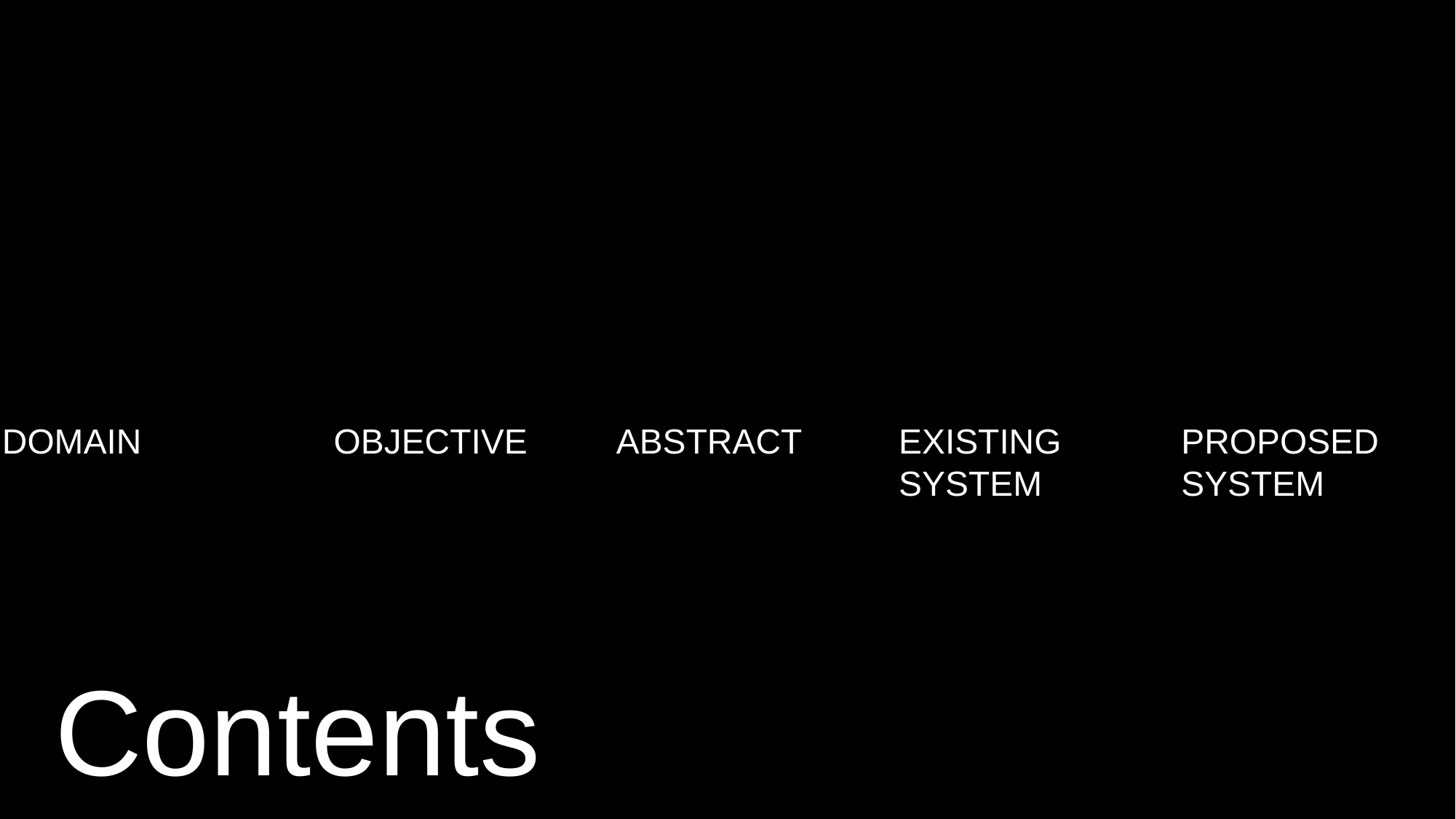

01.
02.
03.
04.
05.
DOMAIN
OBJECTIVE
ABSTRACT
EXISTING
SYSTEM
PROPOSED SYSTEM
Contents